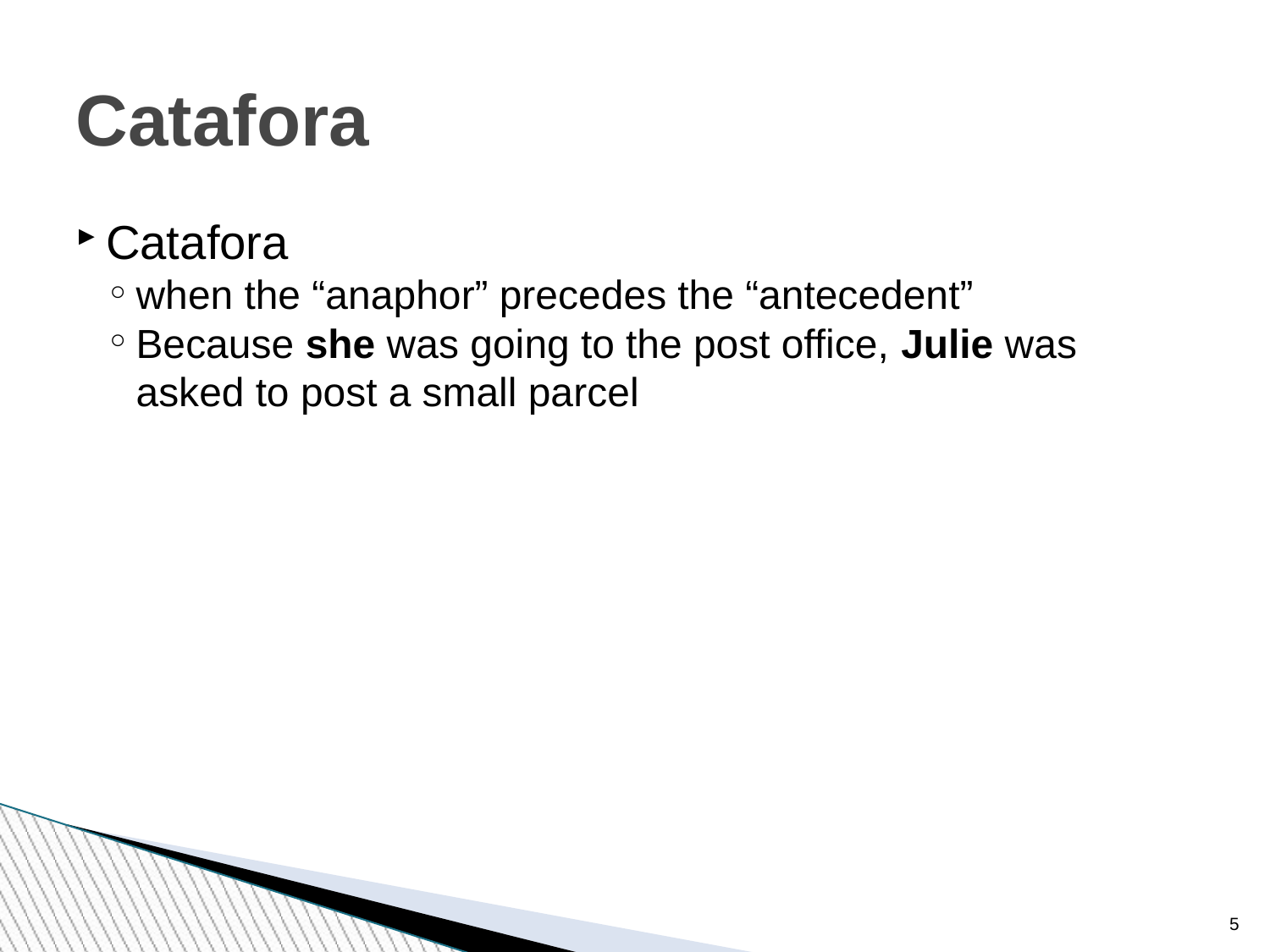

Catafora
Catafora
when the “anaphor” precedes the “antecedent”
Because she was going to the post office, Julie was asked to post a small parcel

5